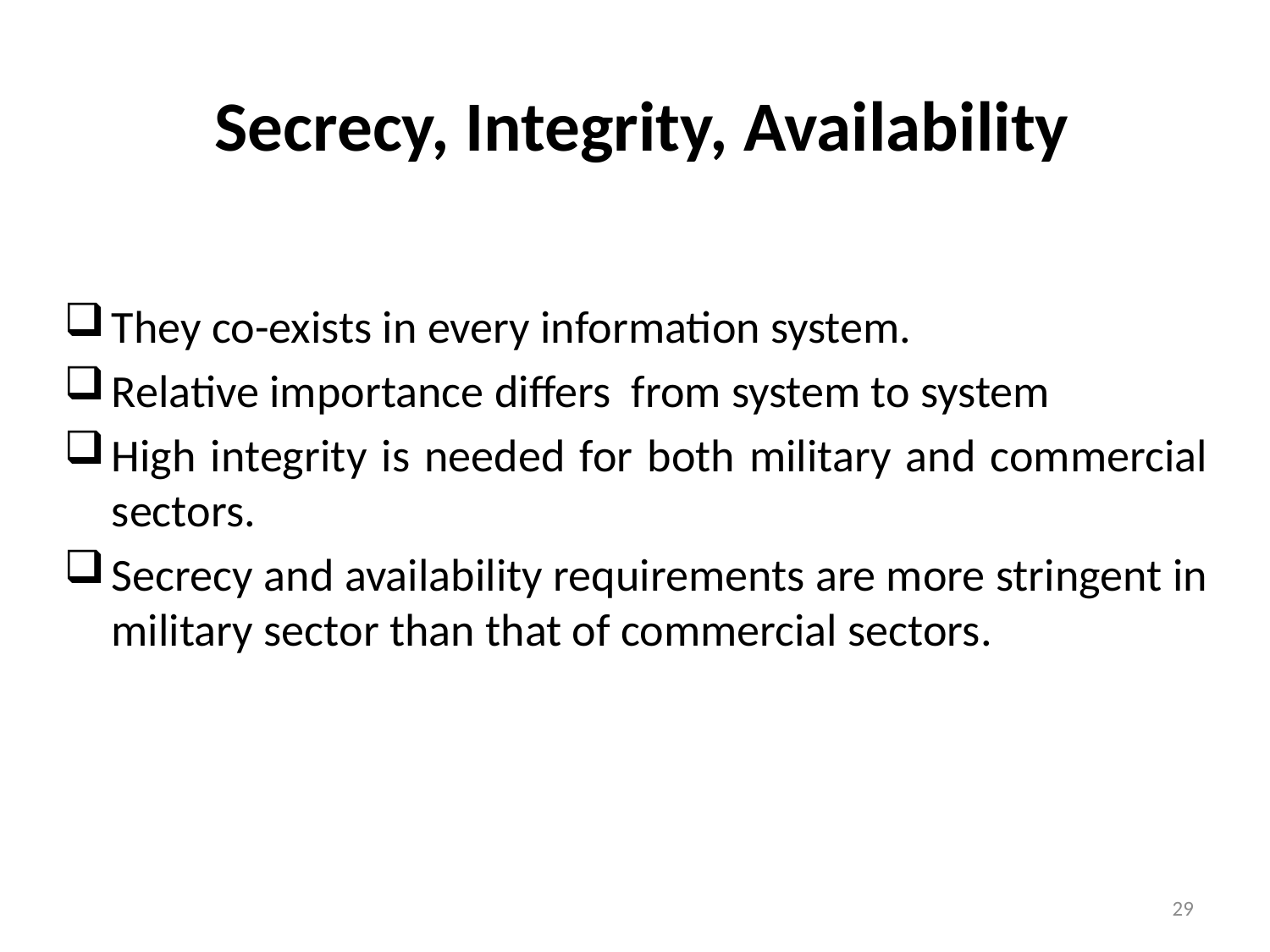

# Secrecy, Integrity, Availability
They co-exists in every information system.
Relative importance differs  from system to system
High integrity is needed for both military and commercial sectors.
Secrecy and availability requirements are more stringent in military sector than that of commercial sectors.
29